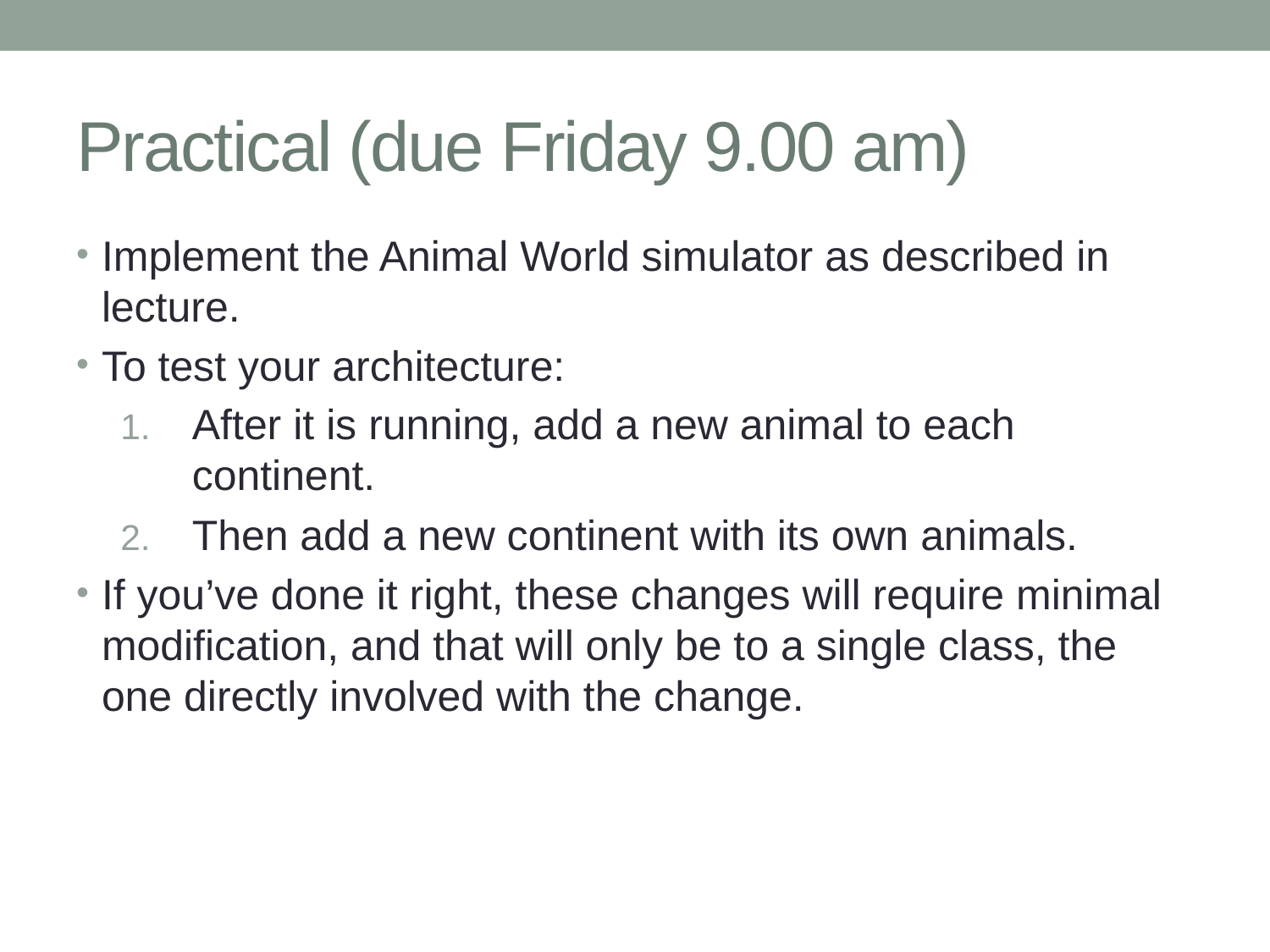

# Practical (due Friday 9.00 am)
Implement the Animal World simulator as described in lecture.
To test your architecture:
After it is running, add a new animal to each continent.
Then add a new continent with its own animals.
If you’ve done it right, these changes will require minimal modification, and that will only be to a single class, the one directly involved with the change.